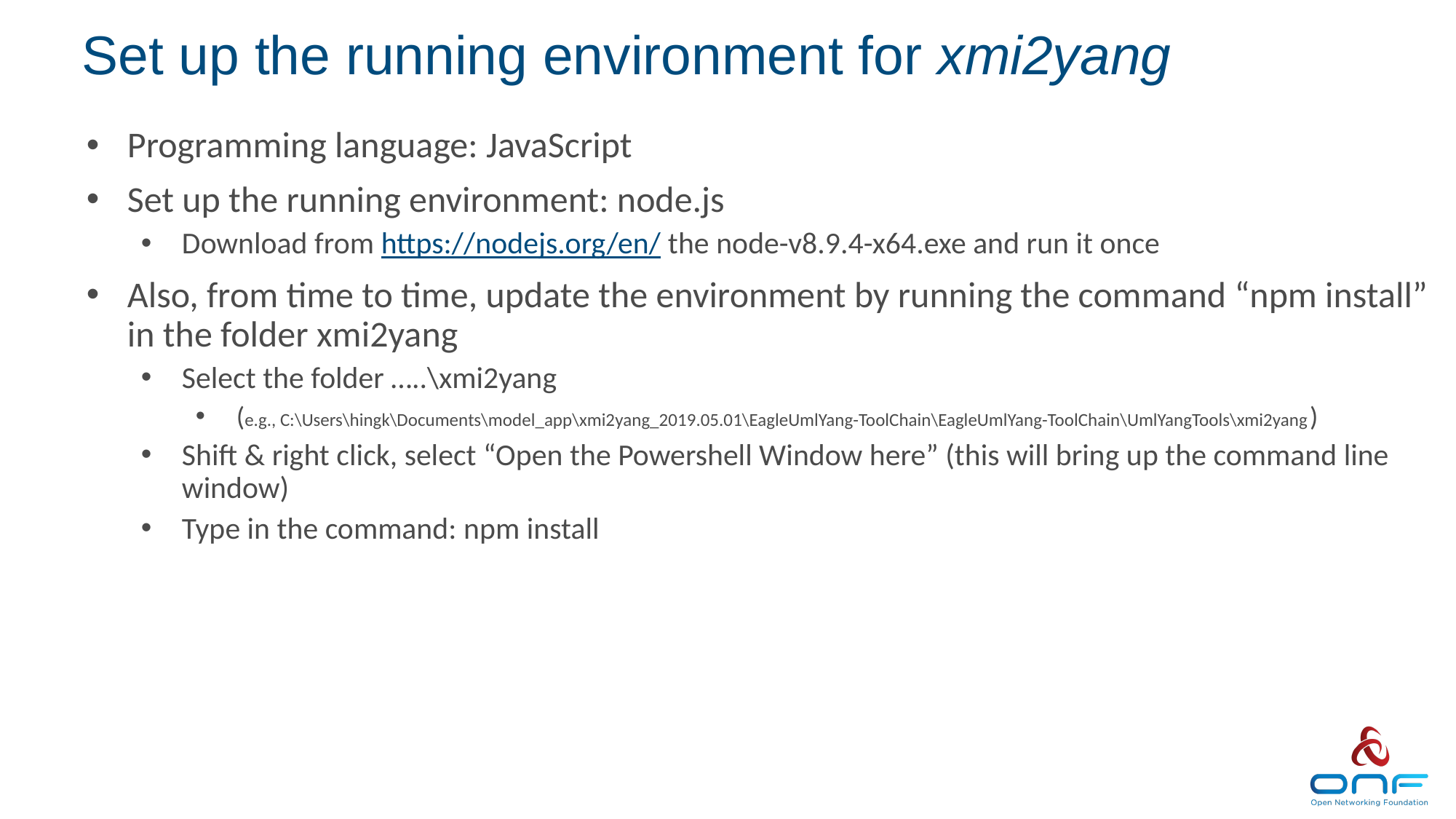

# Set up the running environment for xmi2yang
Programming language: JavaScript
Set up the running environment: node.js
Download from https://nodejs.org/en/ the node-v8.9.4-x64.exe and run it once
Also, from time to time, update the environment by running the command “npm install” in the folder xmi2yang
Select the folder …..\xmi2yang
(e.g., C:\Users\hingk\Documents\model_app\xmi2yang_2019.05.01\EagleUmlYang-ToolChain\EagleUmlYang-ToolChain\UmlYangTools\xmi2yang)
Shift & right click, select “Open the Powershell Window here” (this will bring up the command line window)
Type in the command: npm install